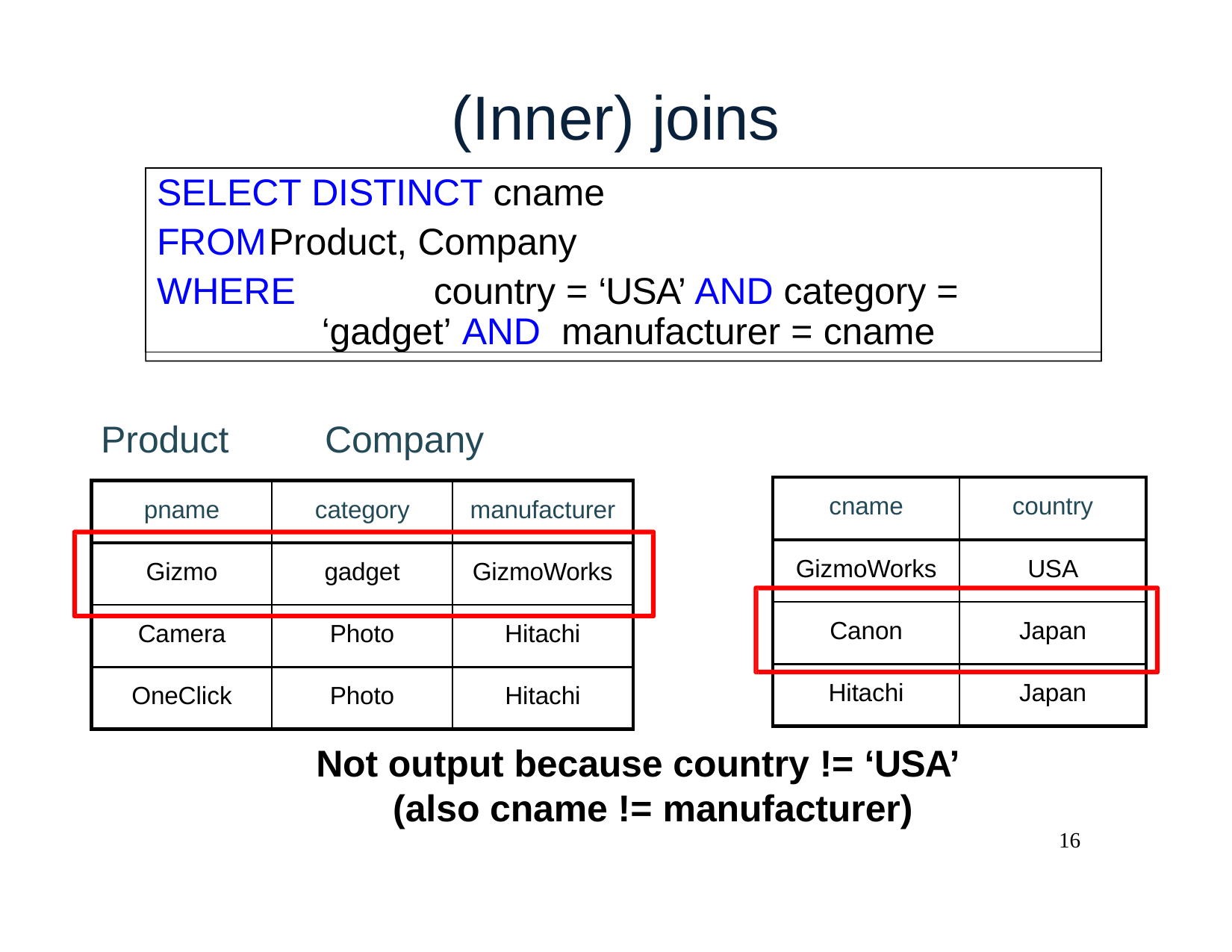

# (Inner) joins

SELECT DISTINCT cname
FROM	Product, Company
WHERE		country = ‘USA’ AND category = ‘gadget’ AND  manufacturer = cname
Product	Company
| cname | country |
| --- | --- |
| GizmoWorks | USA |
| Canon | Japan |
| Hitachi | Japan |
| pname | category | manufacturer |
| --- | --- | --- |
| Gizmo | gadget | GizmoWorks |
| Camera | Photo | Hitachi |
| OneClick | Photo | Hitachi |

Not output because country != ‘USA’  (also cname != manufacturer)
16